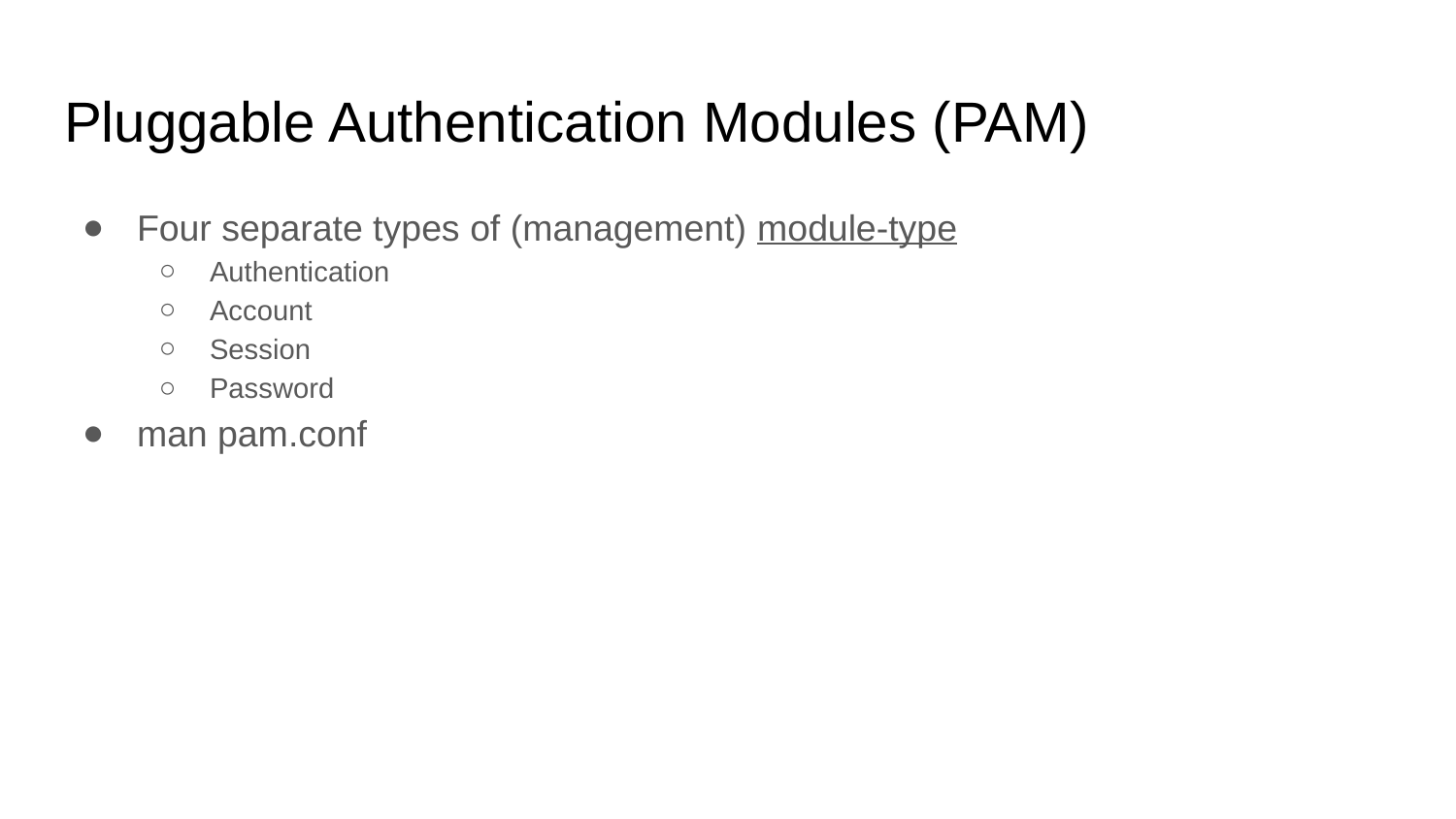

# Pluggable Authentication Modules (PAM)
Four separate types of (management) module-type
Authentication
Account
Session
Password
man pam.conf